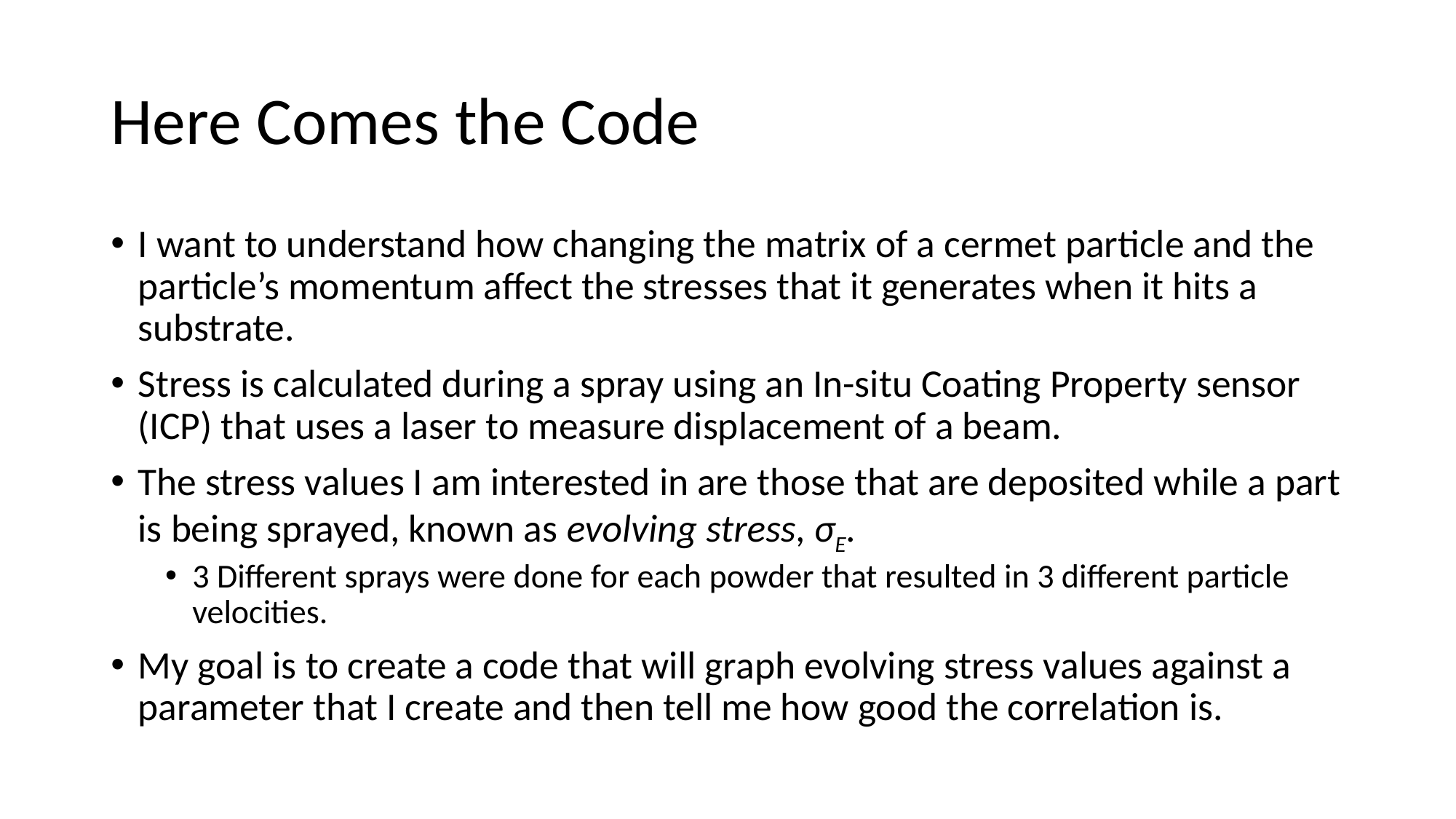

# Here Comes the Code
I want to understand how changing the matrix of a cermet particle and the particle’s momentum affect the stresses that it generates when it hits a substrate.
Stress is calculated during a spray using an In-situ Coating Property sensor (ICP) that uses a laser to measure displacement of a beam.
The stress values I am interested in are those that are deposited while a part is being sprayed, known as evolving stress, σE.
3 Different sprays were done for each powder that resulted in 3 different particle velocities.
My goal is to create a code that will graph evolving stress values against a parameter that I create and then tell me how good the correlation is.